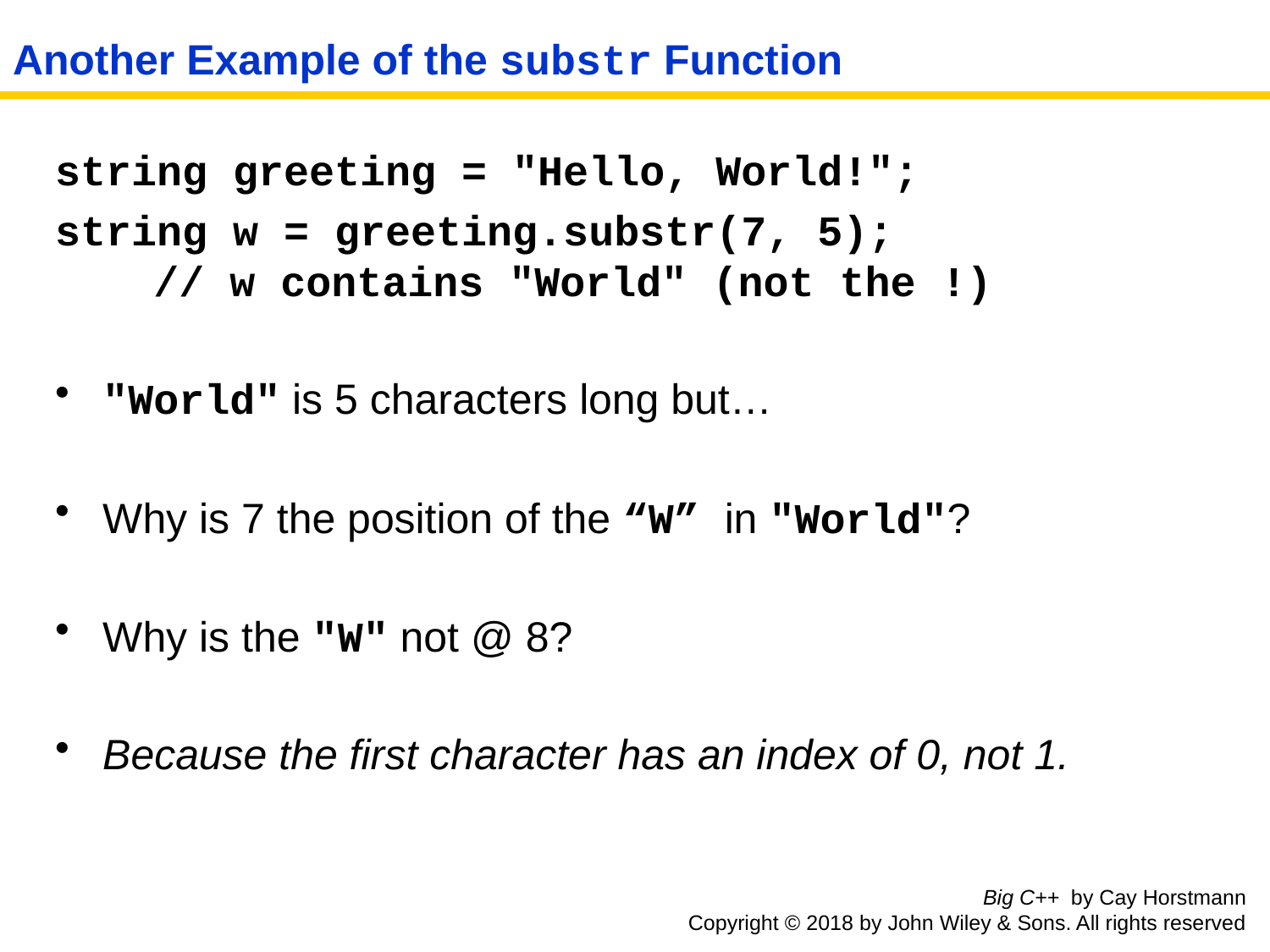

# Another Example of the substr Function
string greeting = "Hello, World!";
string w = greeting.substr(7, 5);
  // w contains "World" (not the !)

"World" is 5 characters long but…

Why is 7 the position of the “W” in "World"?

Why is the "W" not @ 8?

Because the first character has an index of 0, not 1.
Big C++  by Cay Horstmann
Copyright © 2018 by John Wiley & Sons. All rights reserved